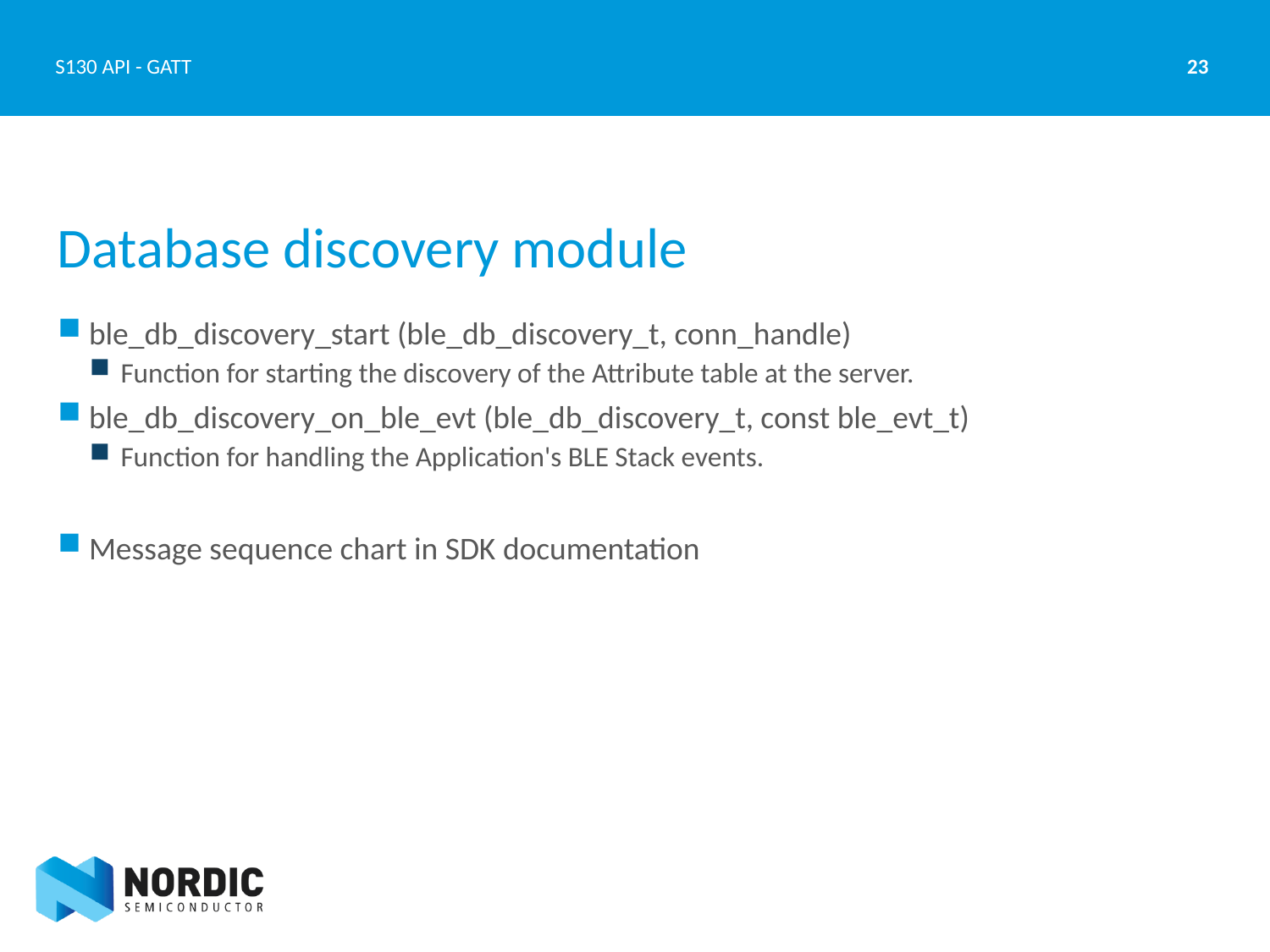

23
S130 API - GATT
# Database discovery module
ble_db_discovery_start (ble_db_discovery_t, conn_handle)
Function for starting the discovery of the Attribute table at the server.
ble_db_discovery_on_ble_evt (ble_db_discovery_t, const ble_evt_t)
Function for handling the Application's BLE Stack events.

Message sequence chart in SDK documentation